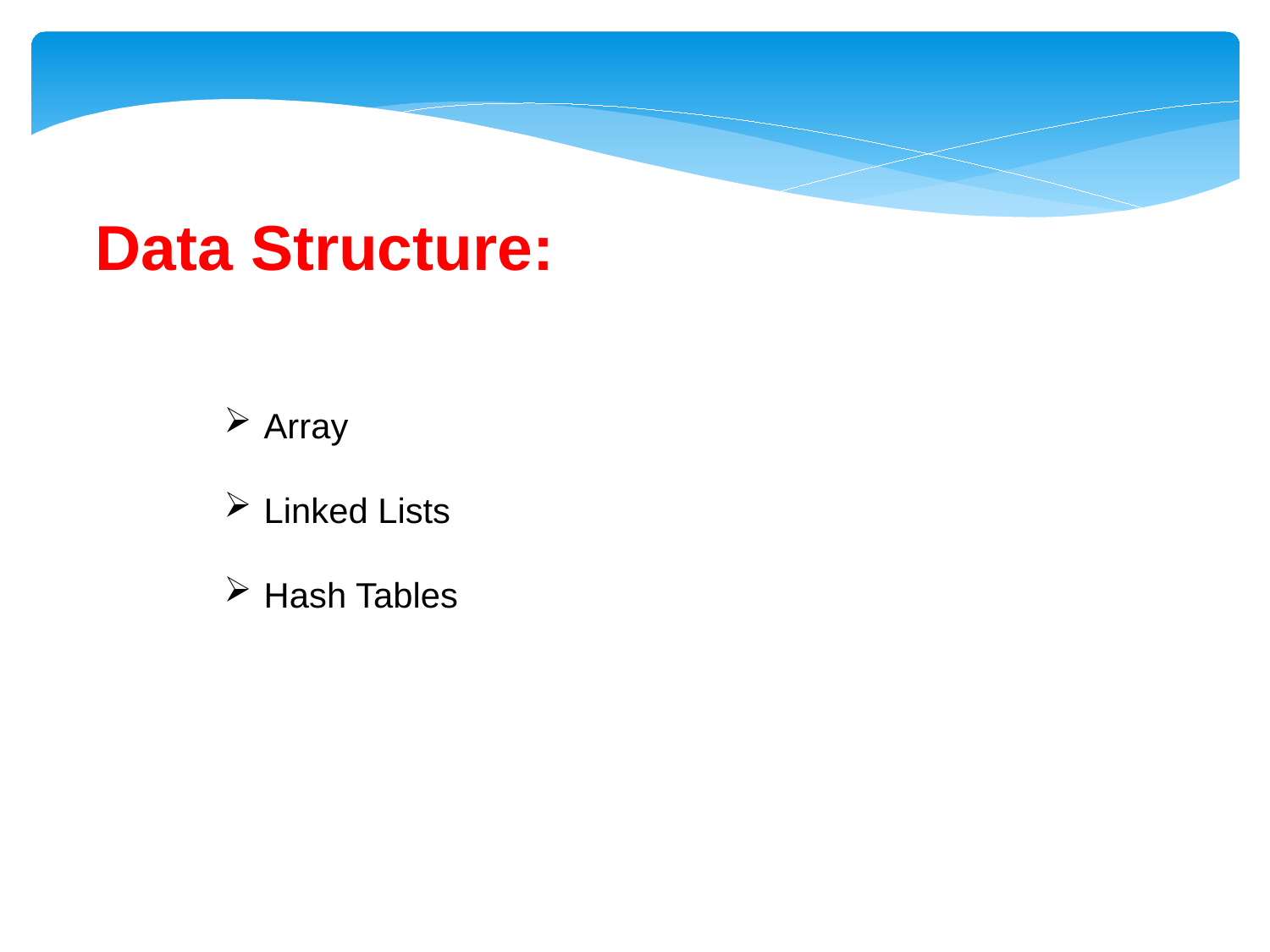

Data Structure:

Array

Linked Lists

Hash Tables